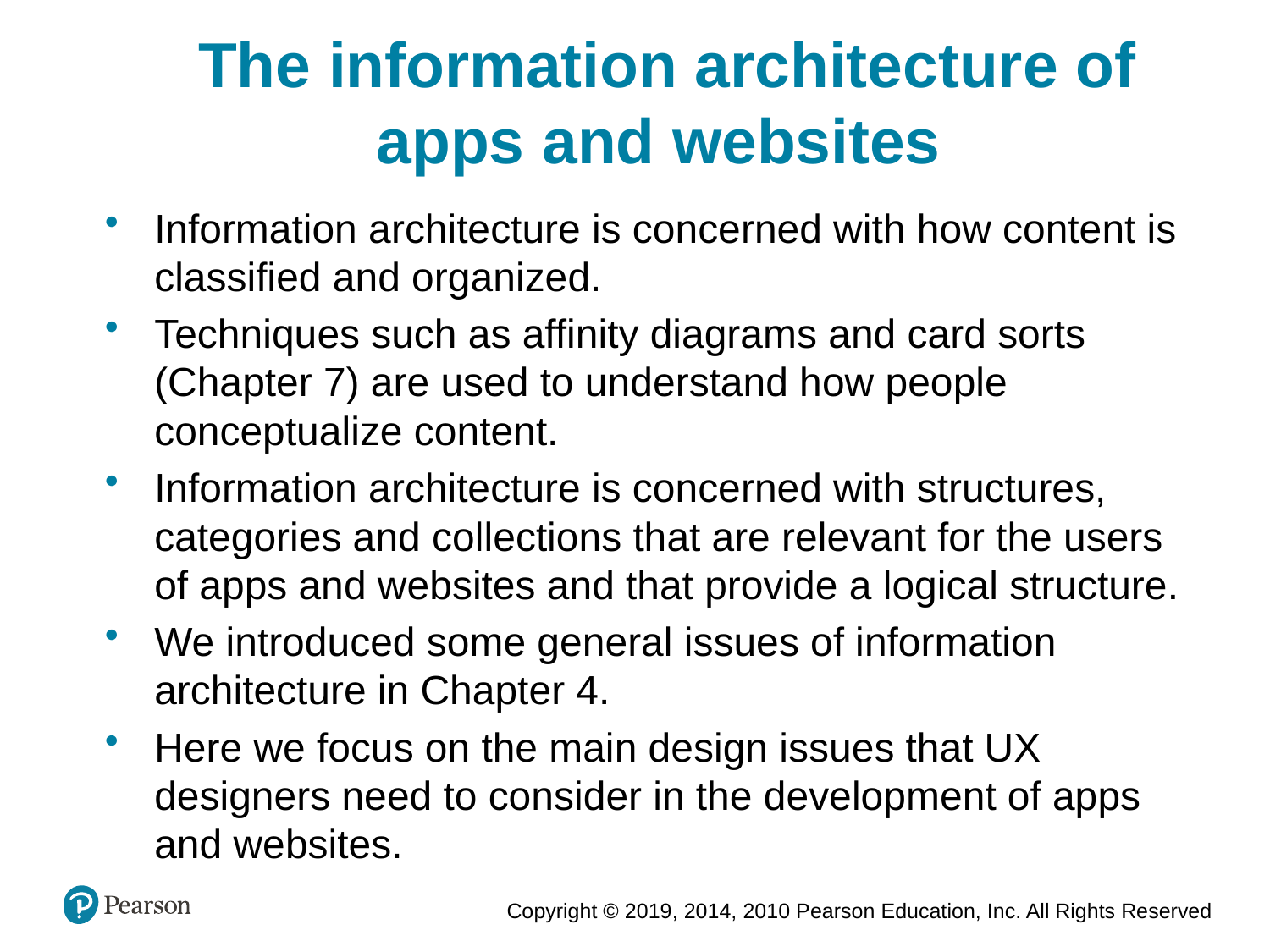

The information architecture of apps and websites
Information architecture is concerned with how content is classified and organized.
Techniques such as affinity diagrams and card sorts (Chapter 7) are used to understand how people conceptualize content.
Information architecture is concerned with structures, categories and collections that are relevant for the users of apps and websites and that provide a logical structure.
We introduced some general issues of information architecture in Chapter 4.
Here we focus on the main design issues that UX designers need to consider in the development of apps and websites.